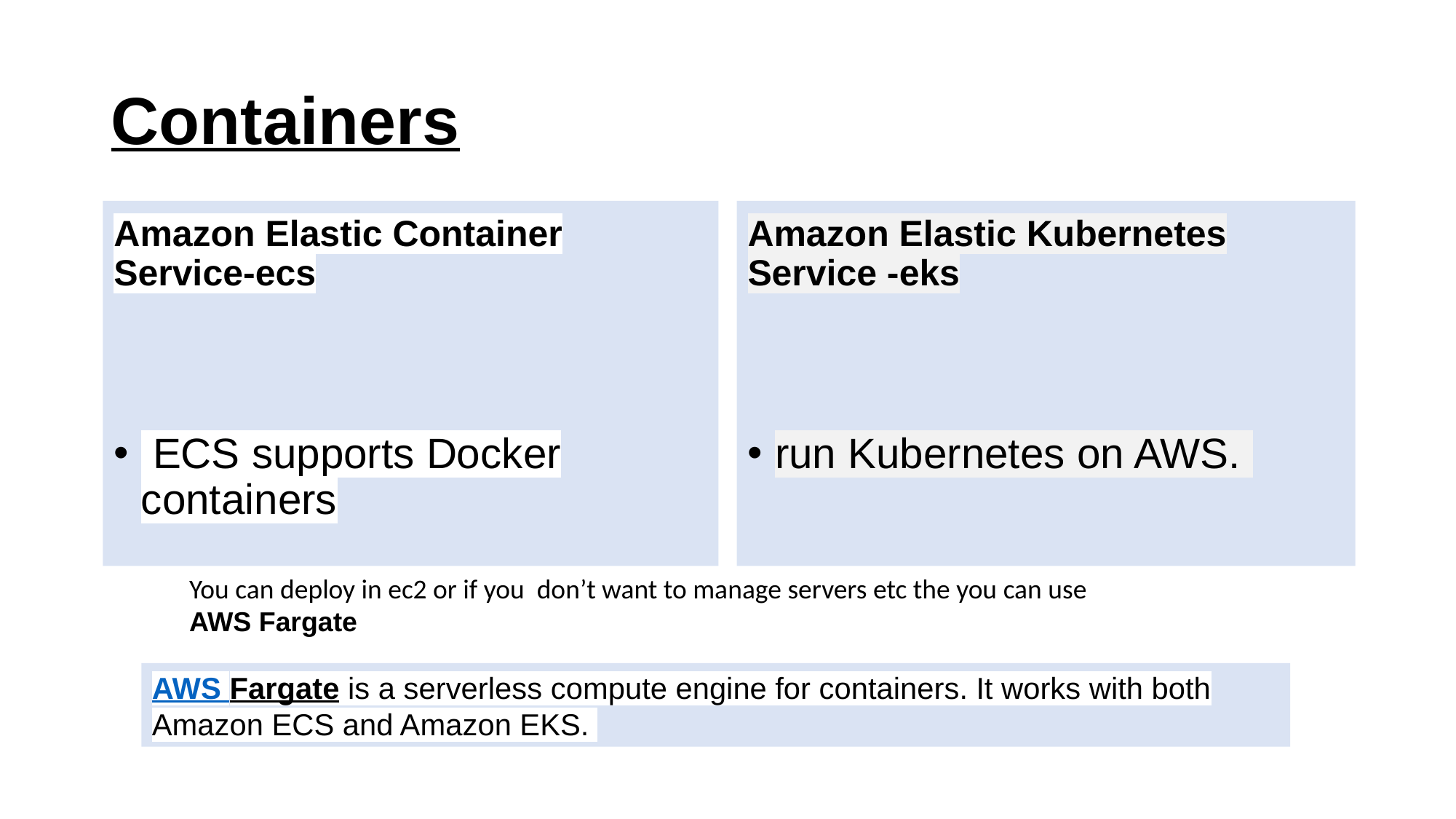

# Containers
Amazon Elastic Container Service-ecs
Amazon Elastic Kubernetes Service -eks

 ECS supports Docker containers

run Kubernetes on AWS.
You can deploy in ec2 or if you  don’t want to manage servers etc the you can use AWS Fargate
AWS Fargate is a serverless compute engine for containers. It works with both Amazon ECS and Amazon EKS.